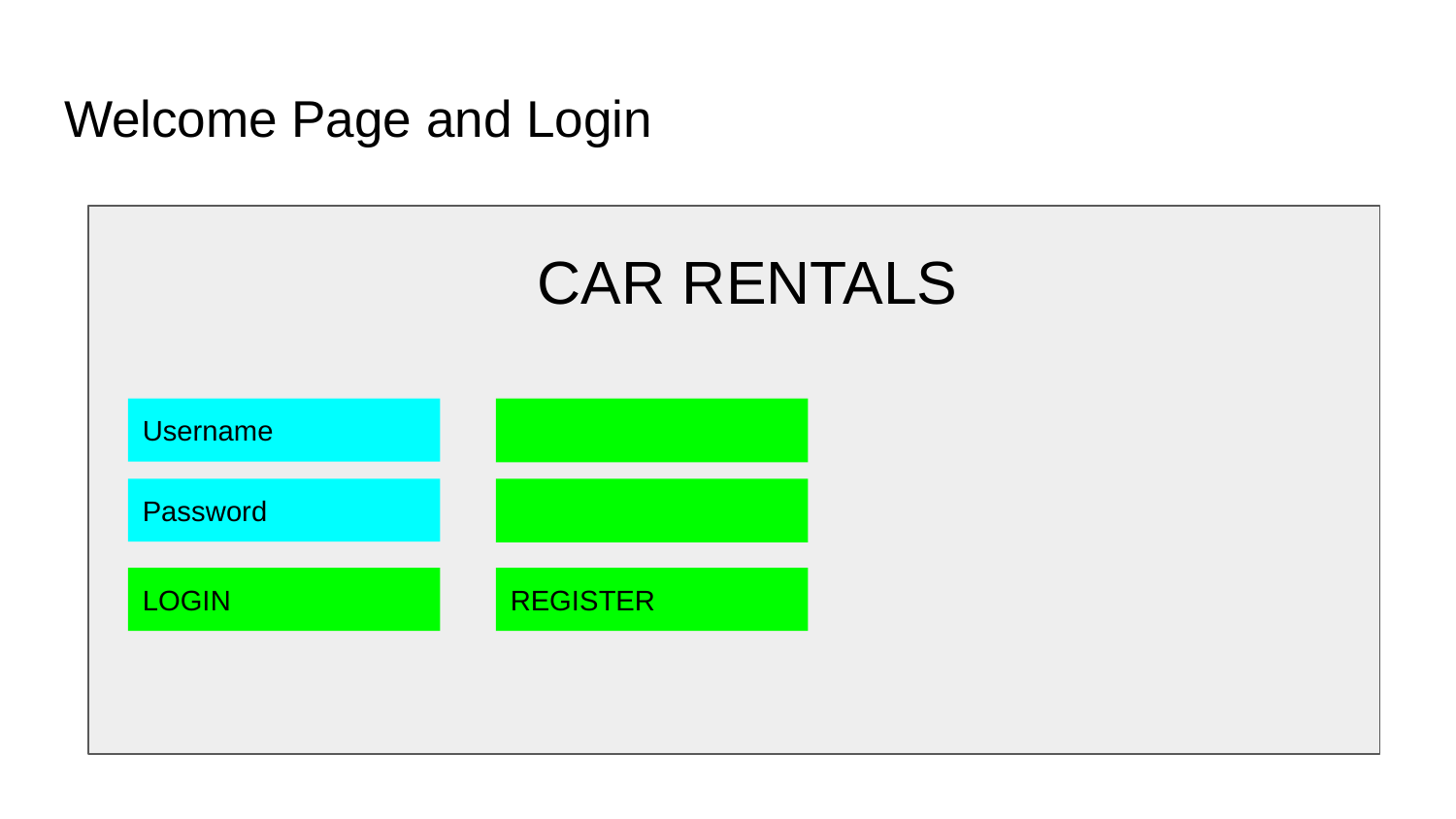

# Welcome Page and Login

 CAR RENTALS
Username

Password

LOGIN
REGISTER